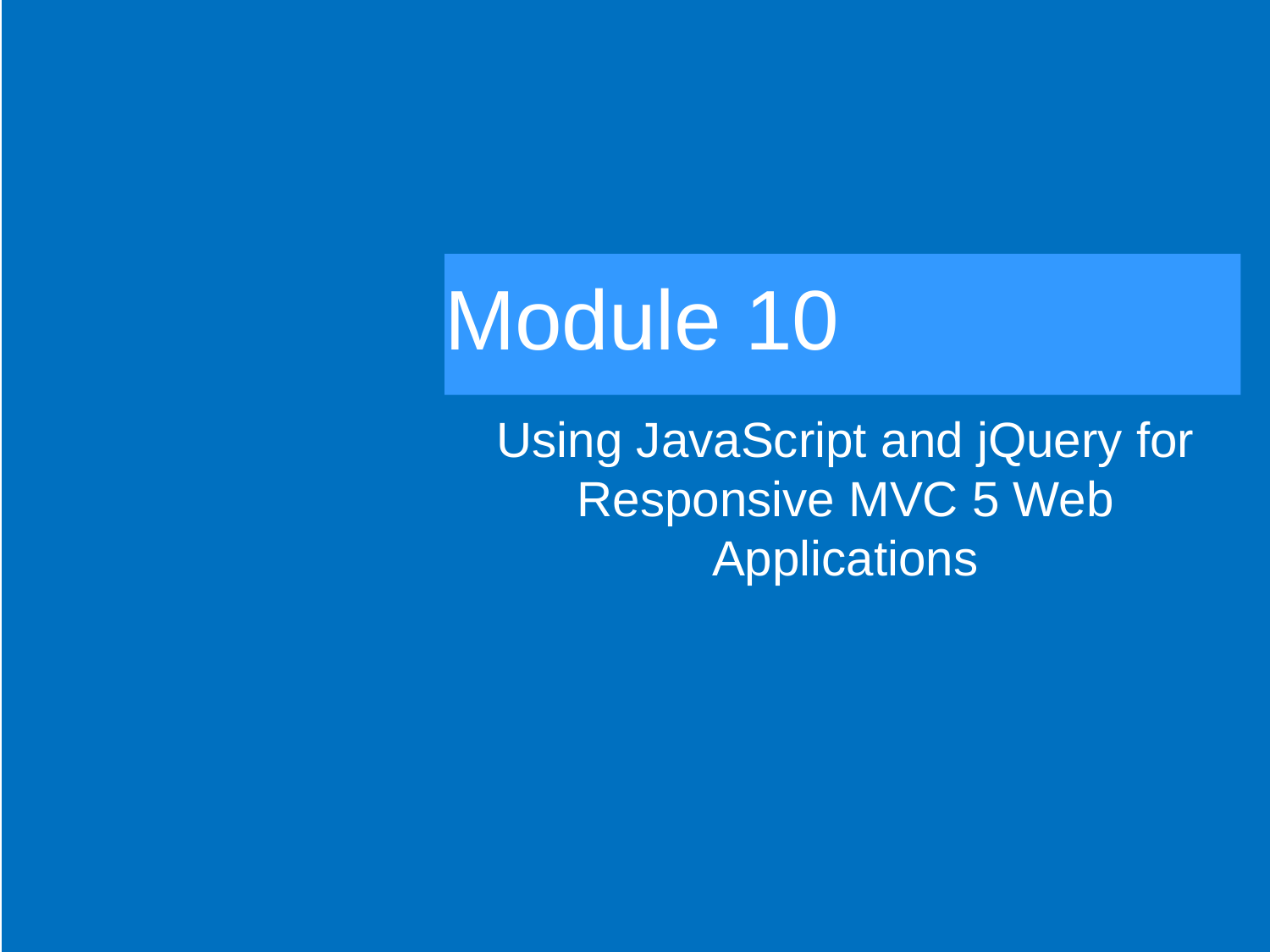

# Module 10
Using JavaScript and jQuery for Responsive MVC 5 Web Applications